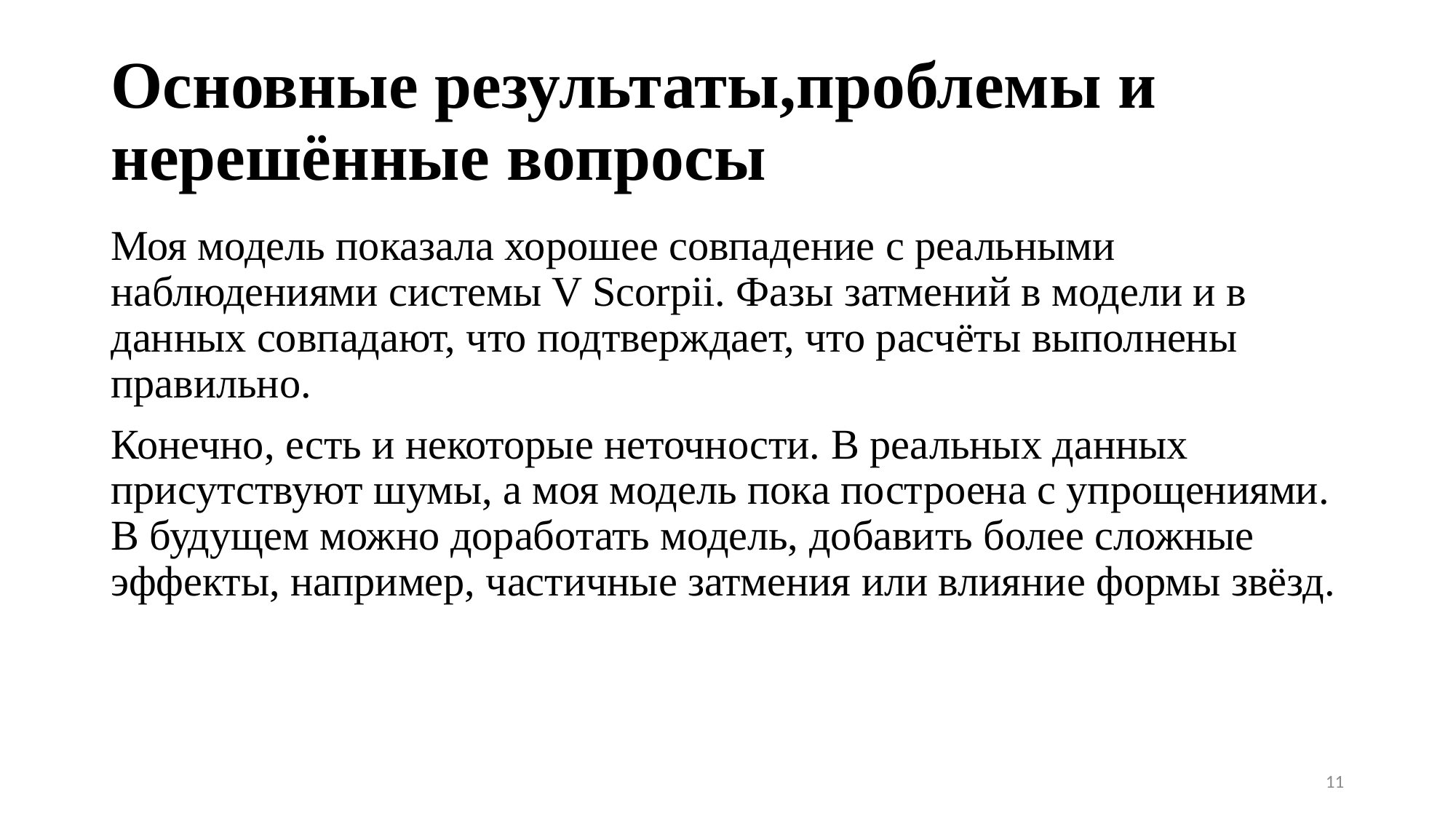

# Основные результаты,проблемы и нерешённые вопросы
Моя модель показала хорошее совпадение с реальными наблюдениями системы V Scorpii. Фазы затмений в модели и в данных совпадают, что подтверждает, что расчёты выполнены правильно.
Конечно, есть и некоторые неточности. В реальных данных присутствуют шумы, а моя модель пока построена с упрощениями. В будущем можно доработать модель, добавить более сложные эффекты, например, частичные затмения или влияние формы звёзд.
11